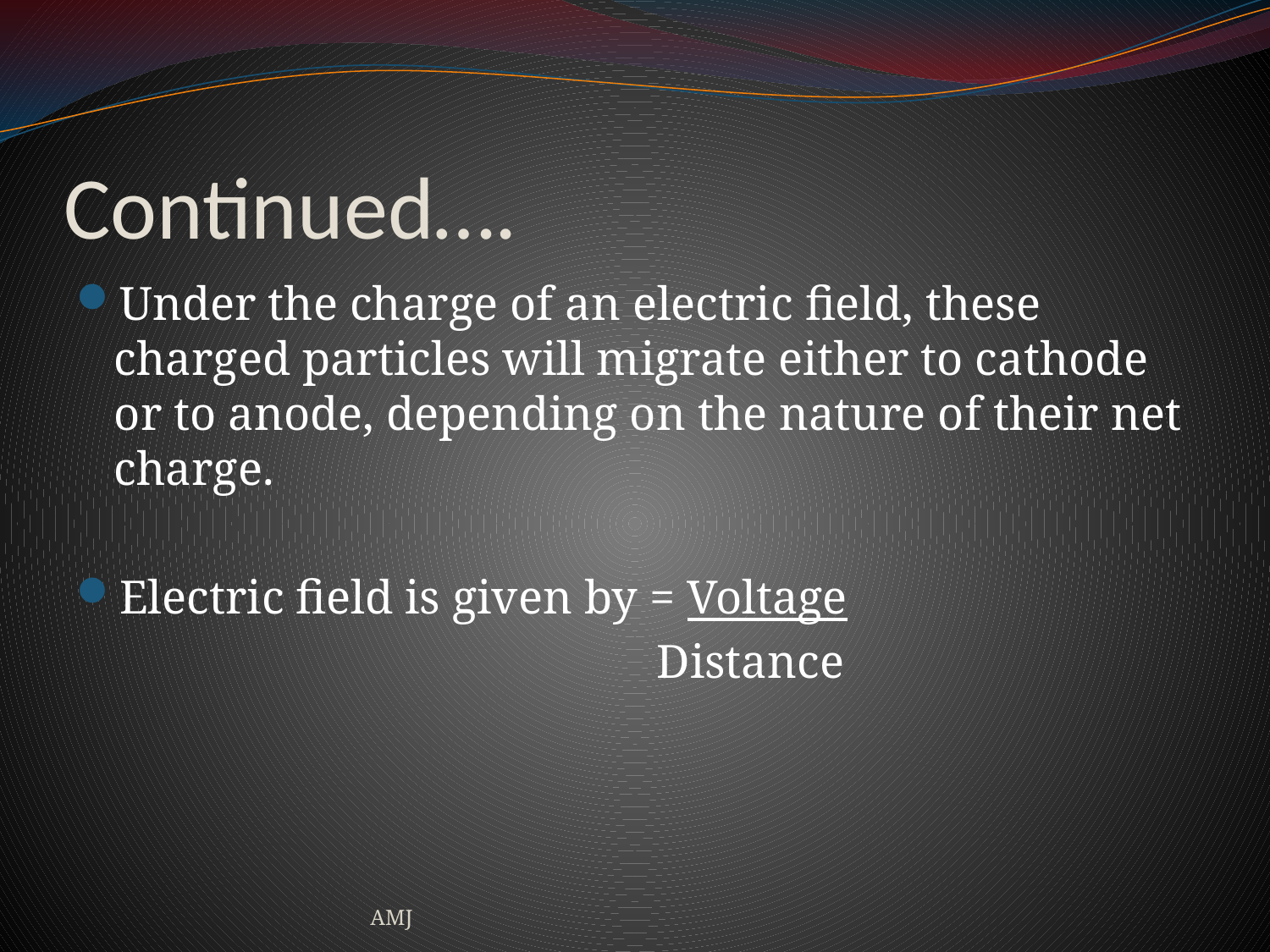

# Continued….
Under the charge of an electric field, these charged particles will migrate either to cathode or to anode, depending on the nature of their net charge.

Electric field is given by = Voltage
                                                 Distance

AMJ